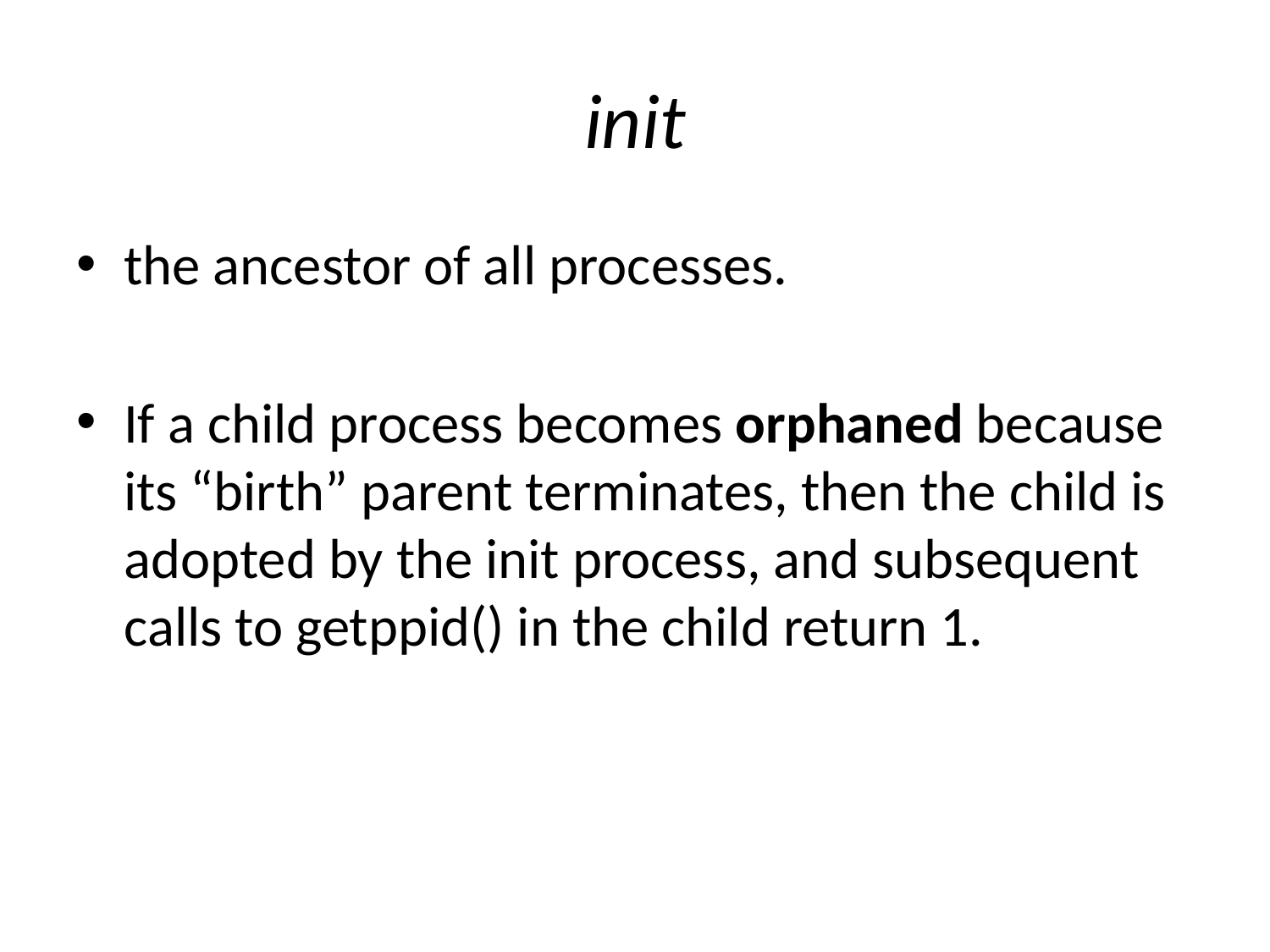

# init
the ancestor of all processes.

If a child process becomes orphaned because its “birth” parent terminates, then the child is adopted by the init process, and subsequent calls to getppid() in the child return 1.